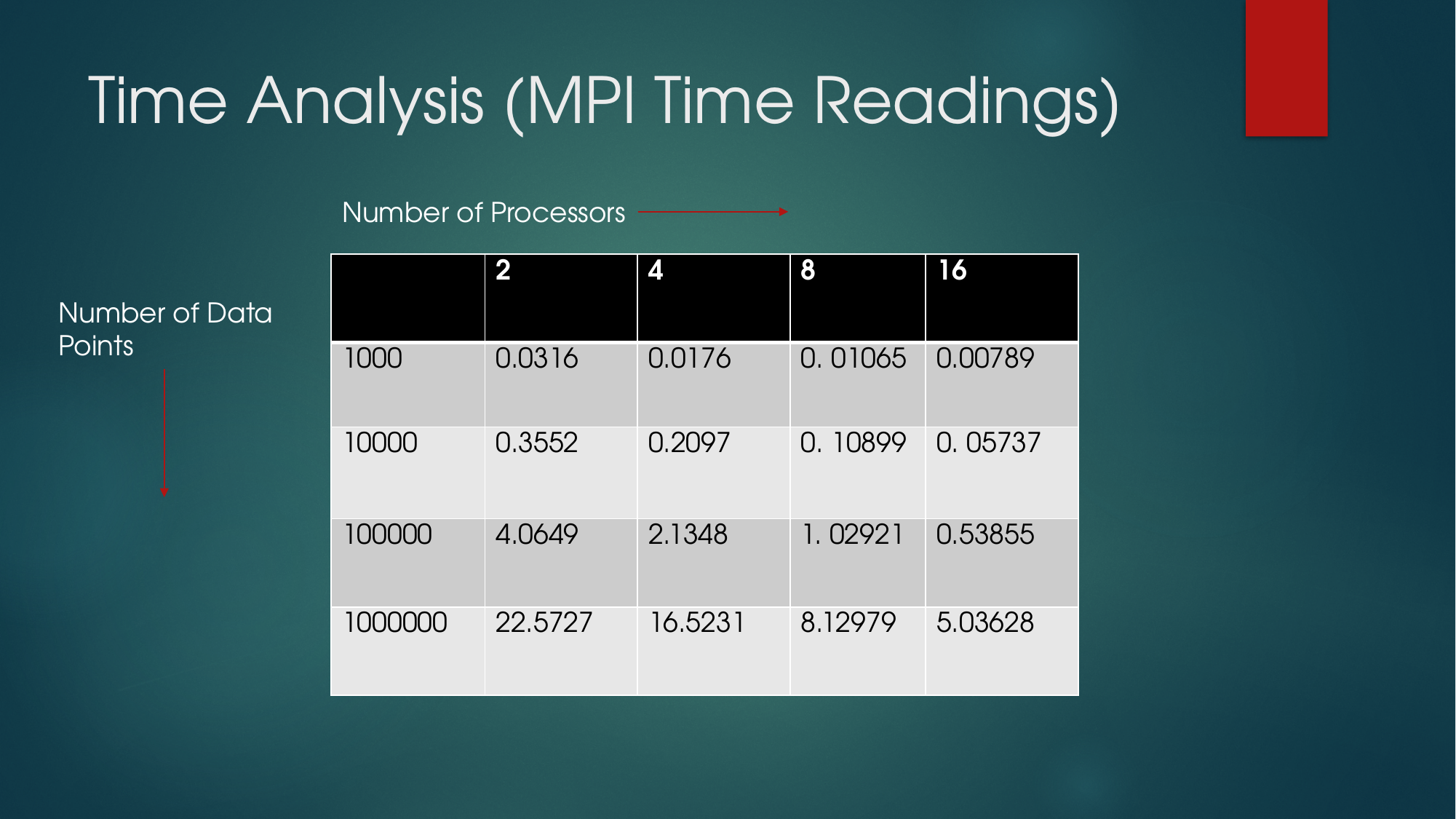

# Time Analysis (MPI Time Readings)
Number of Processors
|  | 2 | 4 | 8 | 16 |
| --- | --- | --- | --- | --- |
| 1000 | 0.0316 | 0.0176 | 0. 01065 | 0.00789 |
| 10000 | 0.3552 | 0.2097 | 0. 10899 | 0. 05737 |
| 100000 | 4.0649 | 2.1348 | 1. 02921 | 0.53855 |
| 1000000 | 22.5727 | 16.5231 | 8.12979 | 5.03628 |
Number of Data Points